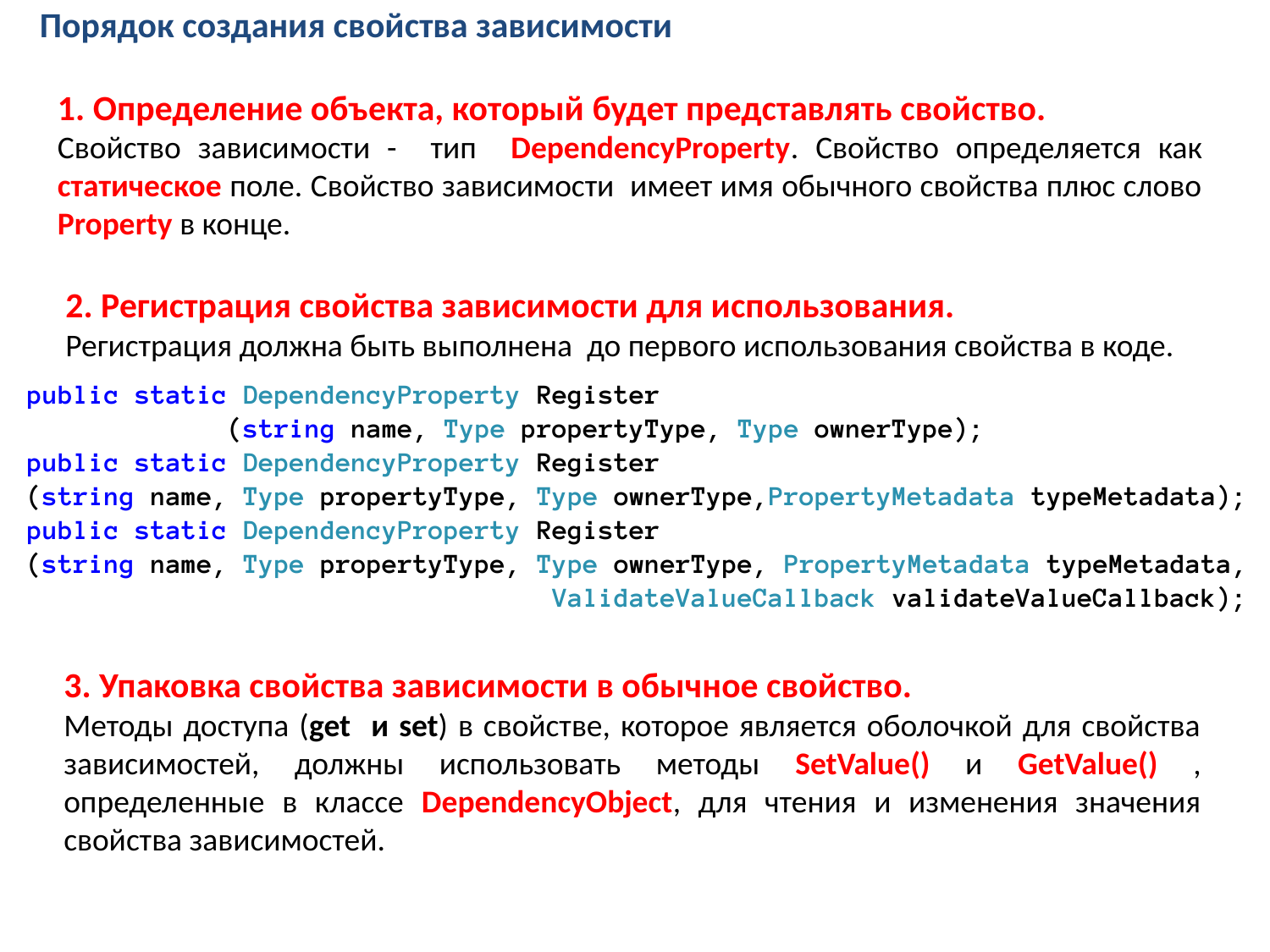

Порядок создания свойства зависимости
1. Определение объекта, который будет представлять свойство.
Свойство зависимости -  тип  DependencyProperty. Свойство определяется как статическое поле. Свойство зависимости  имеет имя обычного свойства плюс слово Property в конце.
2. Регистрация свойства зависимости для использования.
Регистрация должна быть выполнена  до первого использования свойства в коде.
public static DependencyProperty Register
             (string name, Type propertyType, Type ownerType);
public static DependencyProperty Register
(string name, Type propertyType, Type ownerType,PropertyMetadata typeMetadata);
public static DependencyProperty Register
(string name, Type propertyType, Type ownerType, PropertyMetadata typeMetadata,
                                  ValidateValueCallback validateValueCallback);
3. Упаковка свойства зависимости в обычное свойство.
Методы доступа (get  и set) в свойстве, которое является оболочкой для свойства зависимостей, должны использовать методы SetValue() и GetValue() , определенные в классе DependencyObject, для чтения и изменения значения свойства зависимостей.